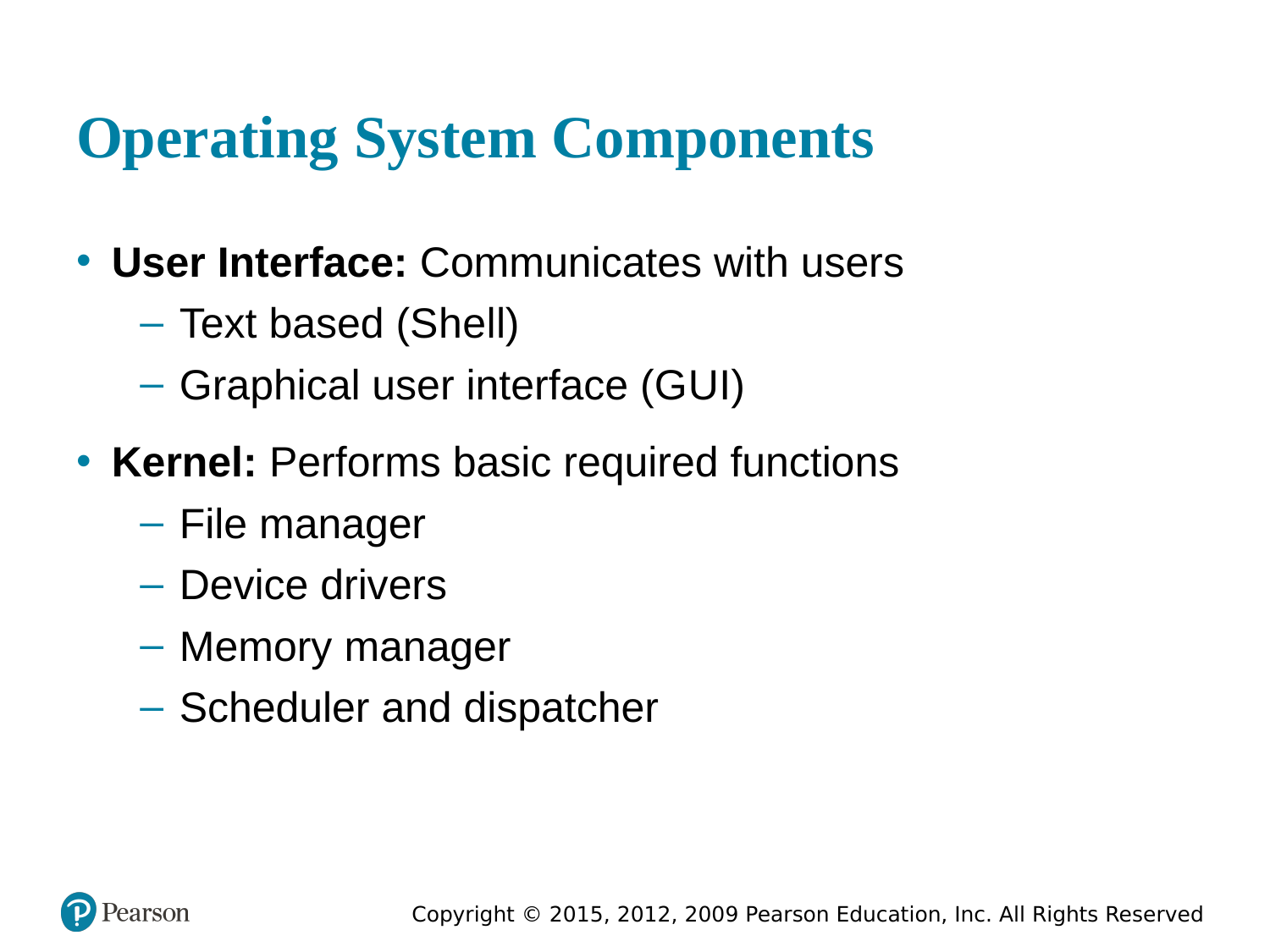

# Operating System Components
User Interface: Communicates with users
Text based (S h e l l)
Graphical user interface (G U I)
Kernel: Performs basic required functions
File manager
Device drivers
Memory manager
Scheduler and dispatcher